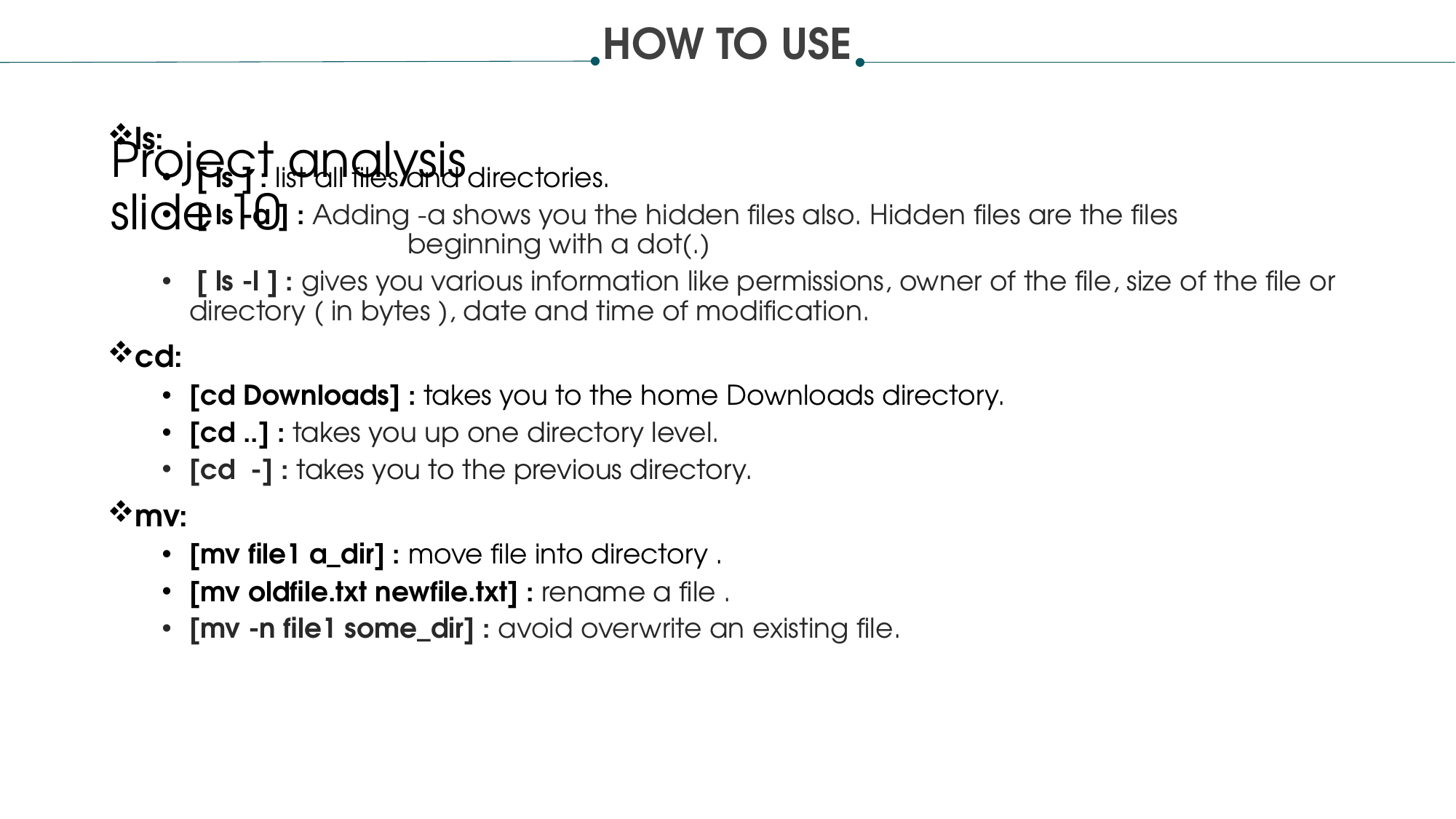

HOW TO USE
# Project analysis slide 10
ls:
 [ ls ] : list all files and directories.
 [ ls -a ] : Adding -a shows you the hidden files also. Hidden files are the files 			beginning with a dot(.)
 [ ls -l ] : gives you various information like permissions, owner of the file, size of the file or directory ( in bytes ), date and time of modification.
cd:
[cd Downloads] : takes you to the home Downloads directory.
[cd ..] : takes you up one directory level.
[cd  -] : takes you to the previous directory.
mv:
[mv file1 a_dir] : move file into directory .
[mv oldfile.txt newfile.txt] : rename a file .
[mv -n file1 some_dir] : avoid overwrite an existing file.